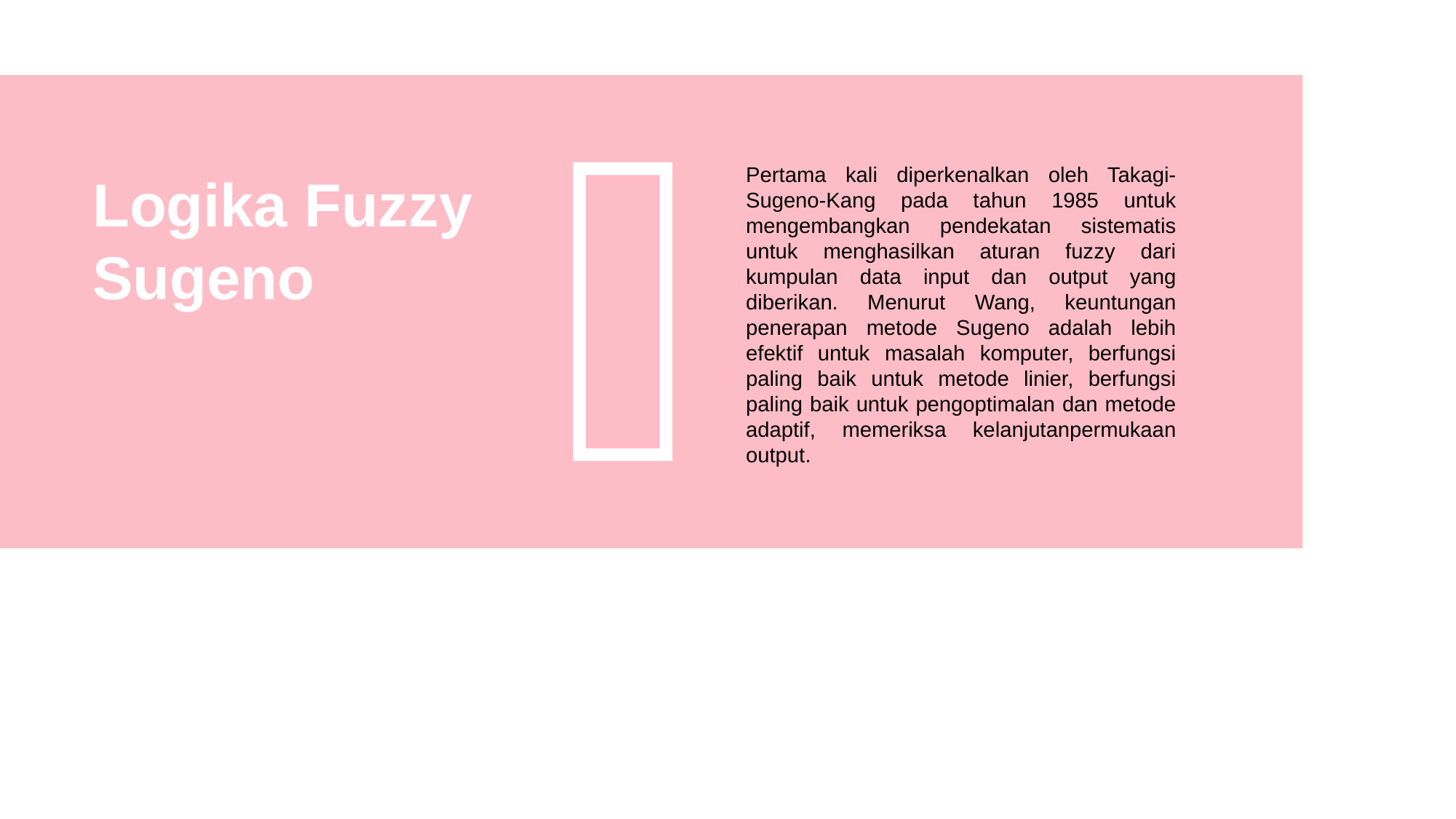

Pertama kali diperkenalkan oleh Takagi-Sugeno-Kang pada tahun 1985 untuk mengembangkan pendekatan sistematis untuk menghasilkan aturan fuzzy dari kumpulan data input dan output yang diberikan. Menurut Wang, keuntungan penerapan metode Sugeno adalah lebih efektif untuk masalah komputer, berfungsi paling baik untuk metode linier, berfungsi paling baik untuk pengoptimalan dan metode adaptif, memeriksa kelanjutanpermukaan output.
Logika Fuzzy Sugeno